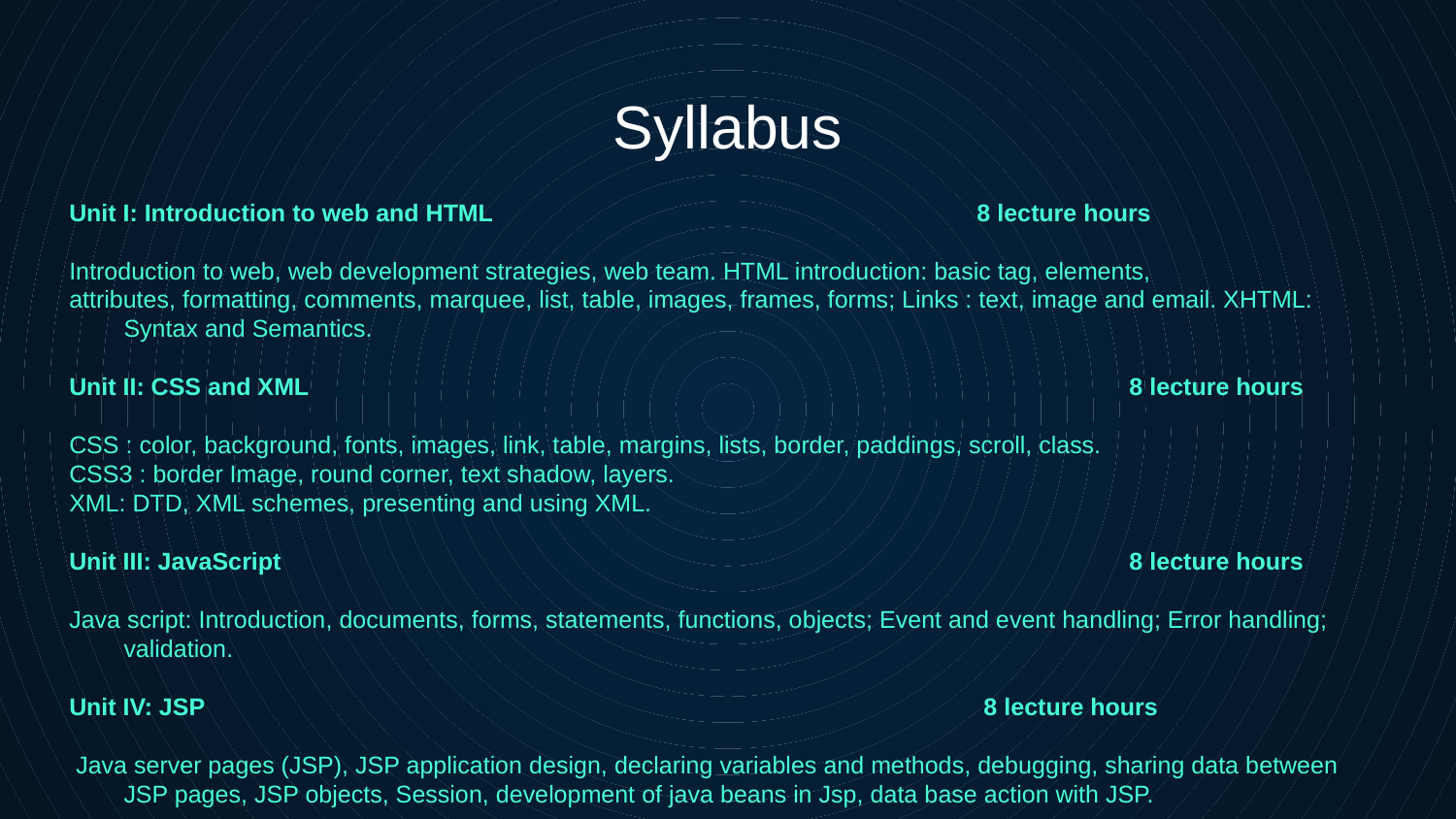

# Syllabus

Unit I: Introduction to web and HTML		                                        8 lecture hours

Introduction to web, web development strategies, web team. HTML introduction: basic tag, elements,
attributes, formatting, comments, marquee, list, table, images, frames, forms; Links : text, image and email. XHTML:  Syntax and Semantics.

Unit II: CSS and XML				                                         8 lecture hours

CSS : color, background, fonts, images, link, table, margins, lists, border, paddings, scroll, class.
CSS3 : border Image, round corner, text shadow, layers.
XML: DTD, XML schemes, presenting and using XML.

Unit III: JavaScript  				                                         8 lecture hours

Java script: Introduction, documents, forms, statements, functions, objects; Event and event handling; Error handling; validation.

Unit IV: JSP				                                         8 lecture hours

 Java server pages (JSP), JSP application design, declaring variables and methods, debugging, sharing data between JSP pages, JSP objects, Session, development of java beans in Jsp, data base action with JSP.